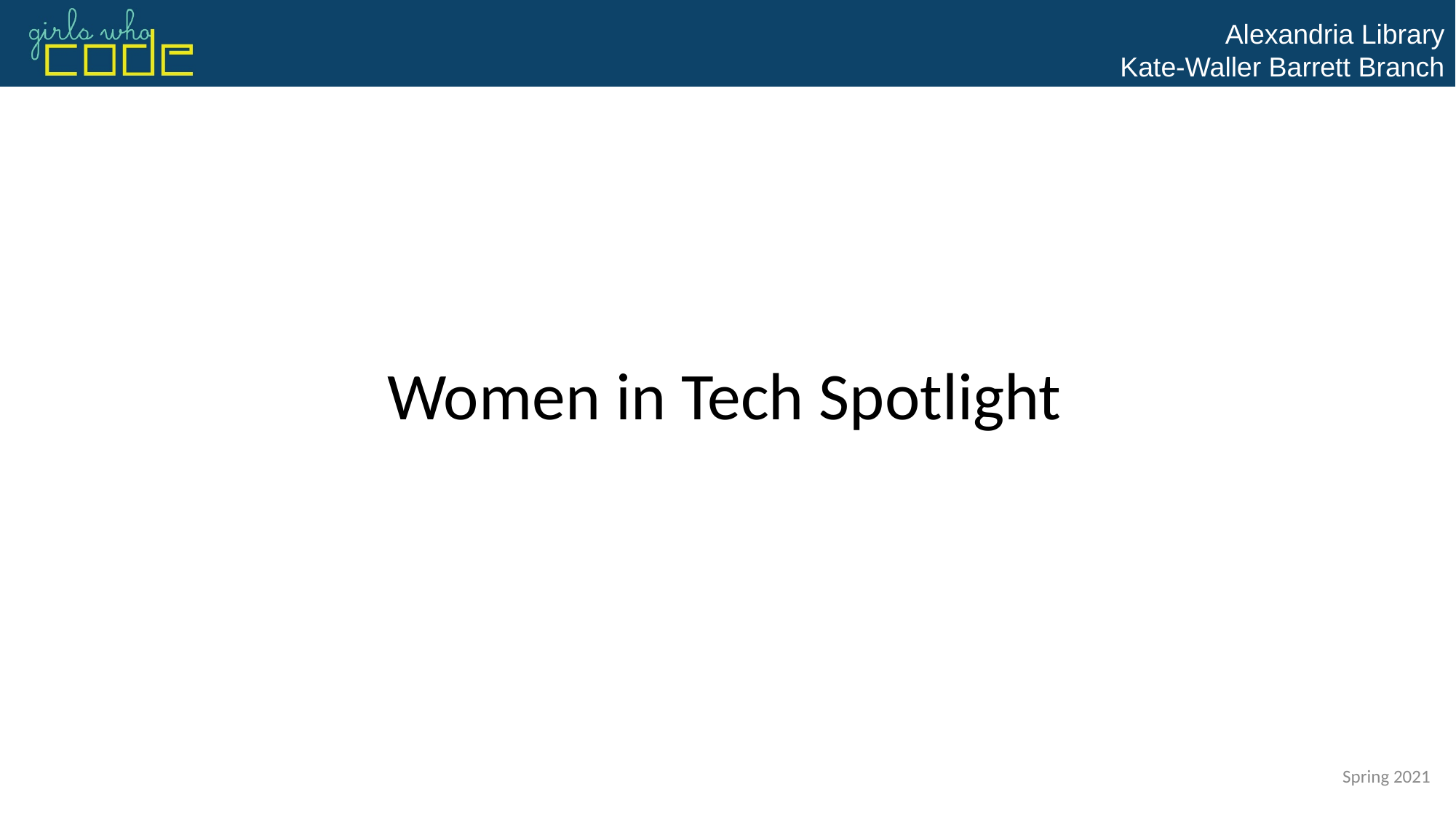

# Women in Tech Spotlight
Spring 2021